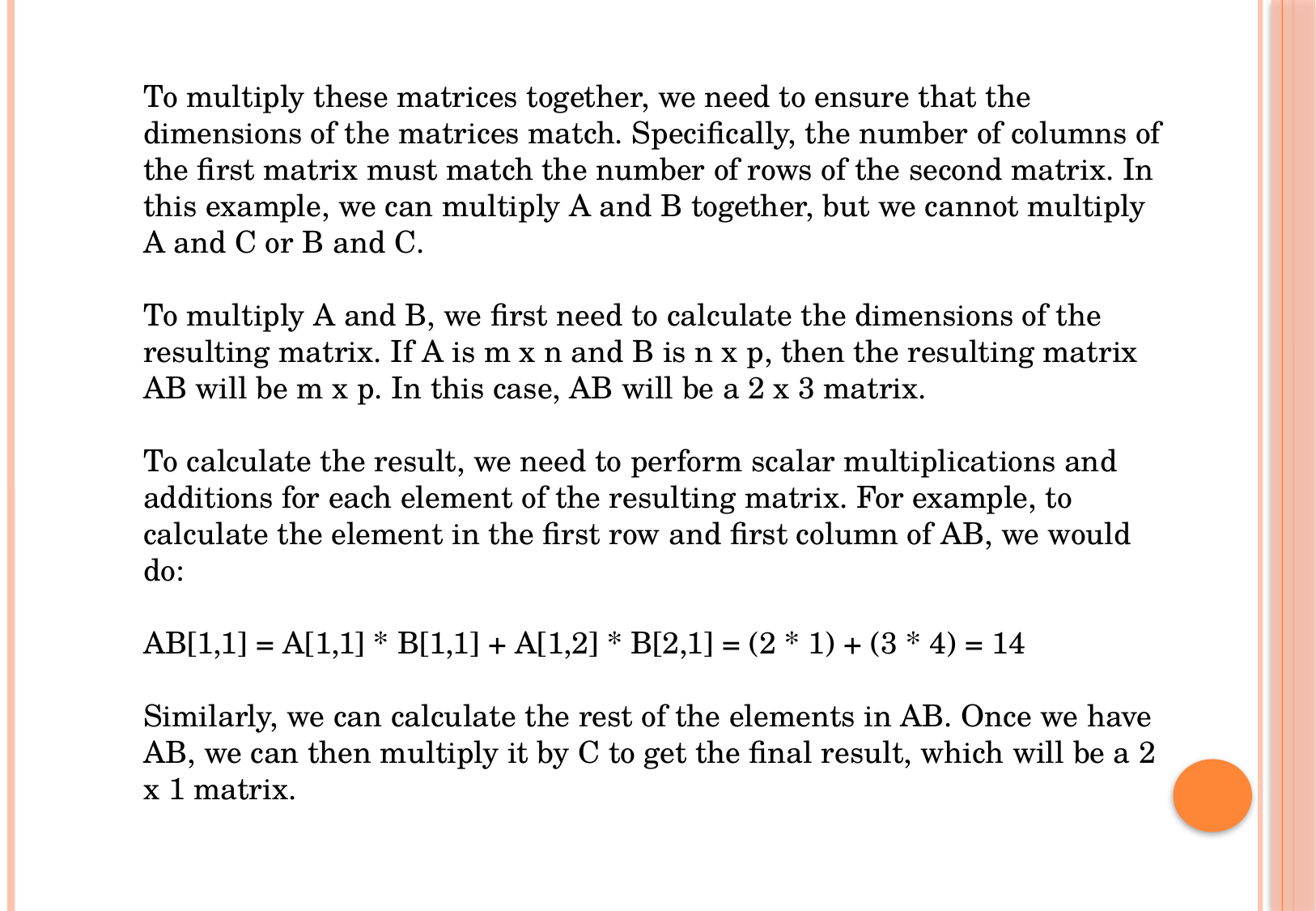

To multiply these matrices together, we need to ensure that the dimensions of the matrices match. Specifically, the number of columns of the first matrix must match the number of rows of the second matrix. In this example, we can multiply A and B together, but we cannot multiply A and C or B and C.

To multiply A and B, we first need to calculate the dimensions of the resulting matrix. If A is m x n and B is n x p, then the resulting matrix AB will be m x p. In this case, AB will be a 2 x 3 matrix.

To calculate the result, we need to perform scalar multiplications and additions for each element of the resulting matrix. For example, to calculate the element in the first row and first column of AB, we would do:

AB[1,1] = A[1,1] * B[1,1] + A[1,2] * B[2,1] = (2 * 1) + (3 * 4) = 14

Similarly, we can calculate the rest of the elements in AB. Once we have AB, we can then multiply it by C to get the final result, which will be a 2 x 1 matrix.